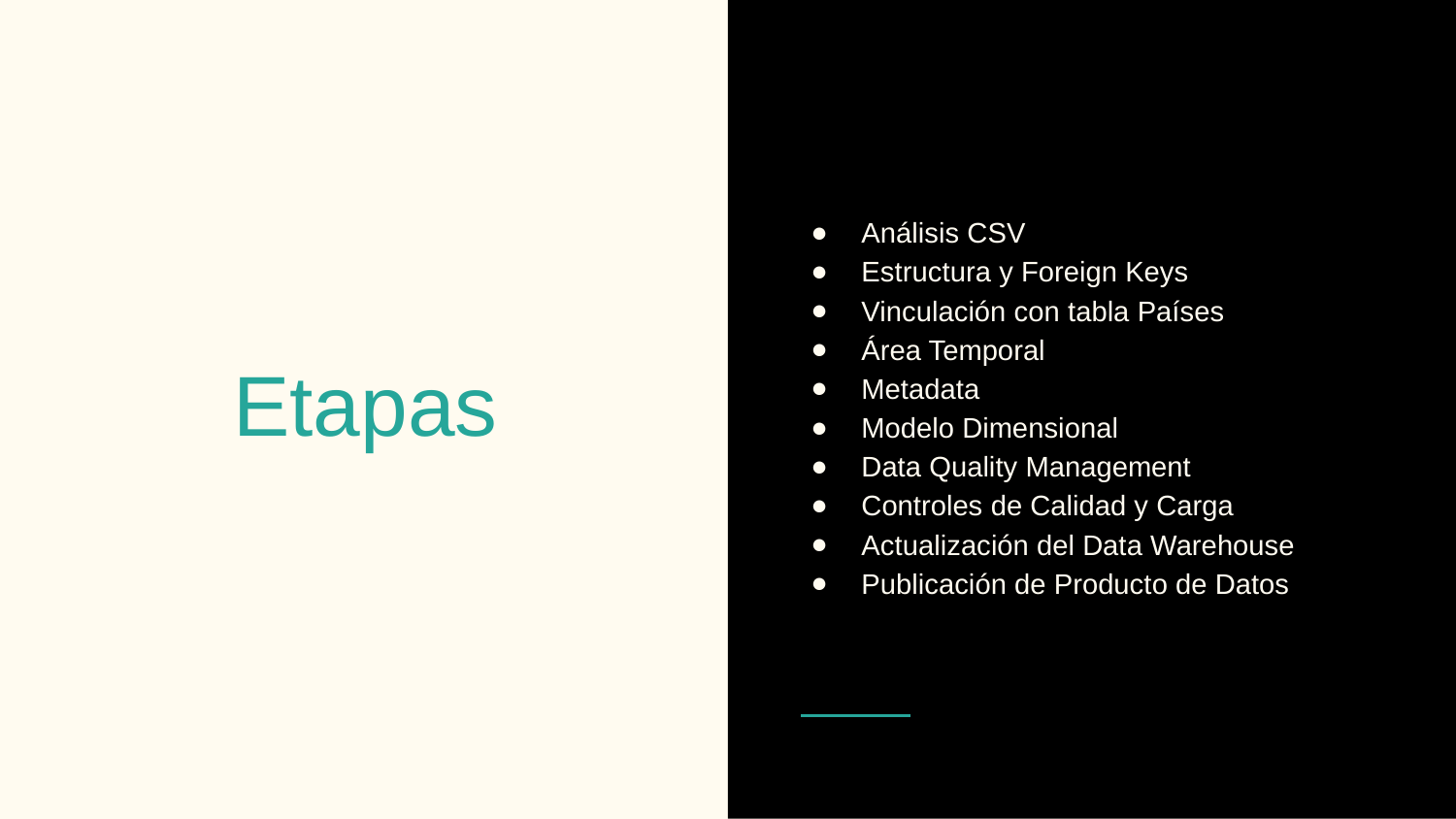

Análisis CSV
Estructura y Foreign Keys
Vinculación con tabla Países
Área Temporal
Metadata
Modelo Dimensional
Data Quality Management
Controles de Calidad y Carga
Actualización del Data Warehouse
Publicación de Producto de Datos

# Etapas